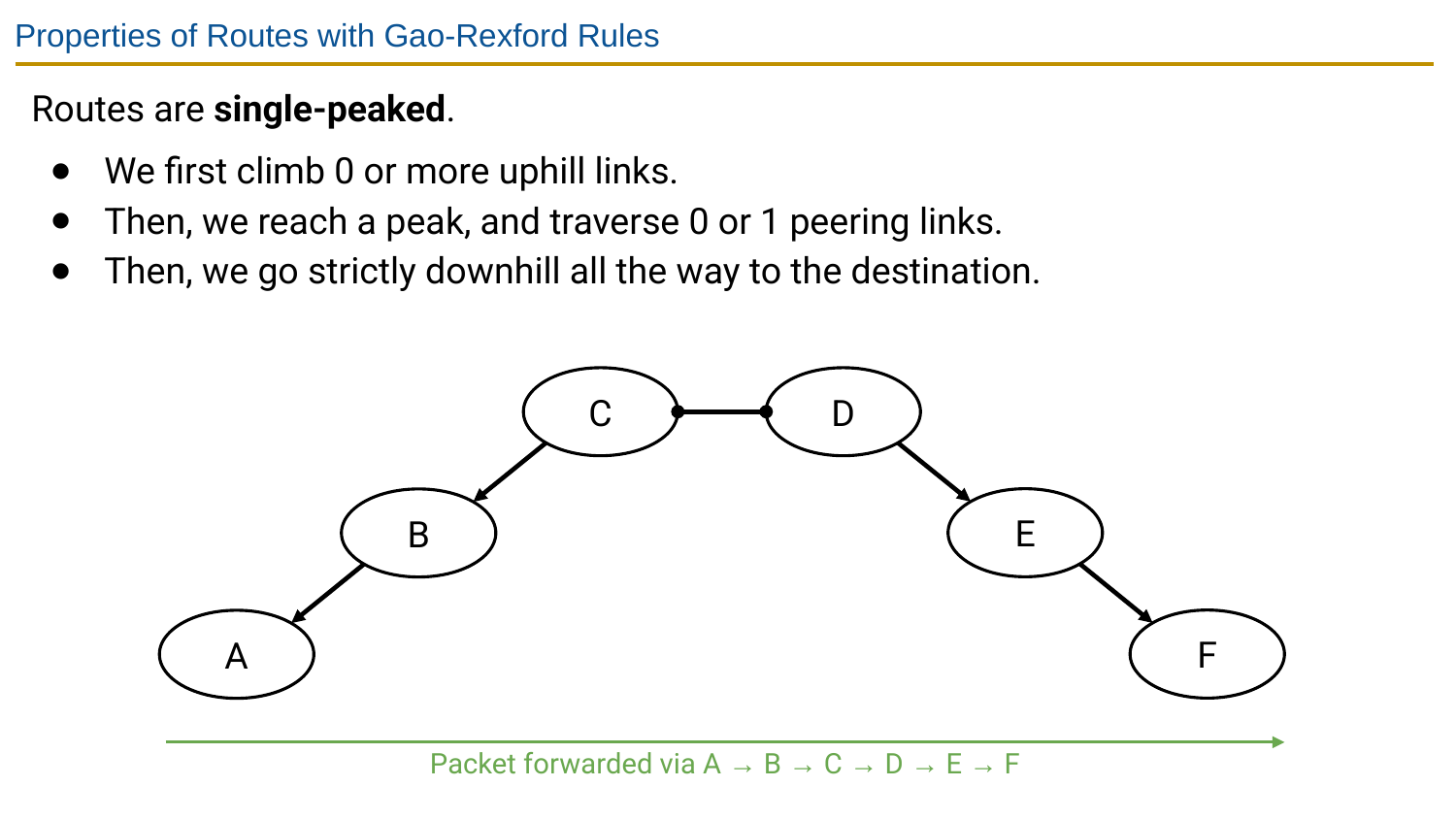

# Properties of Routes with Gao-Rexford Rules
Routes are single-peaked.
We first climb 0 or more uphill links.
Then, we reach a peak, and traverse 0 or 1 peering links.
Then, we go strictly downhill all the way to the destination.
C
D
E
B
F
A
Packet forwarded via A → B → C → D → E → F